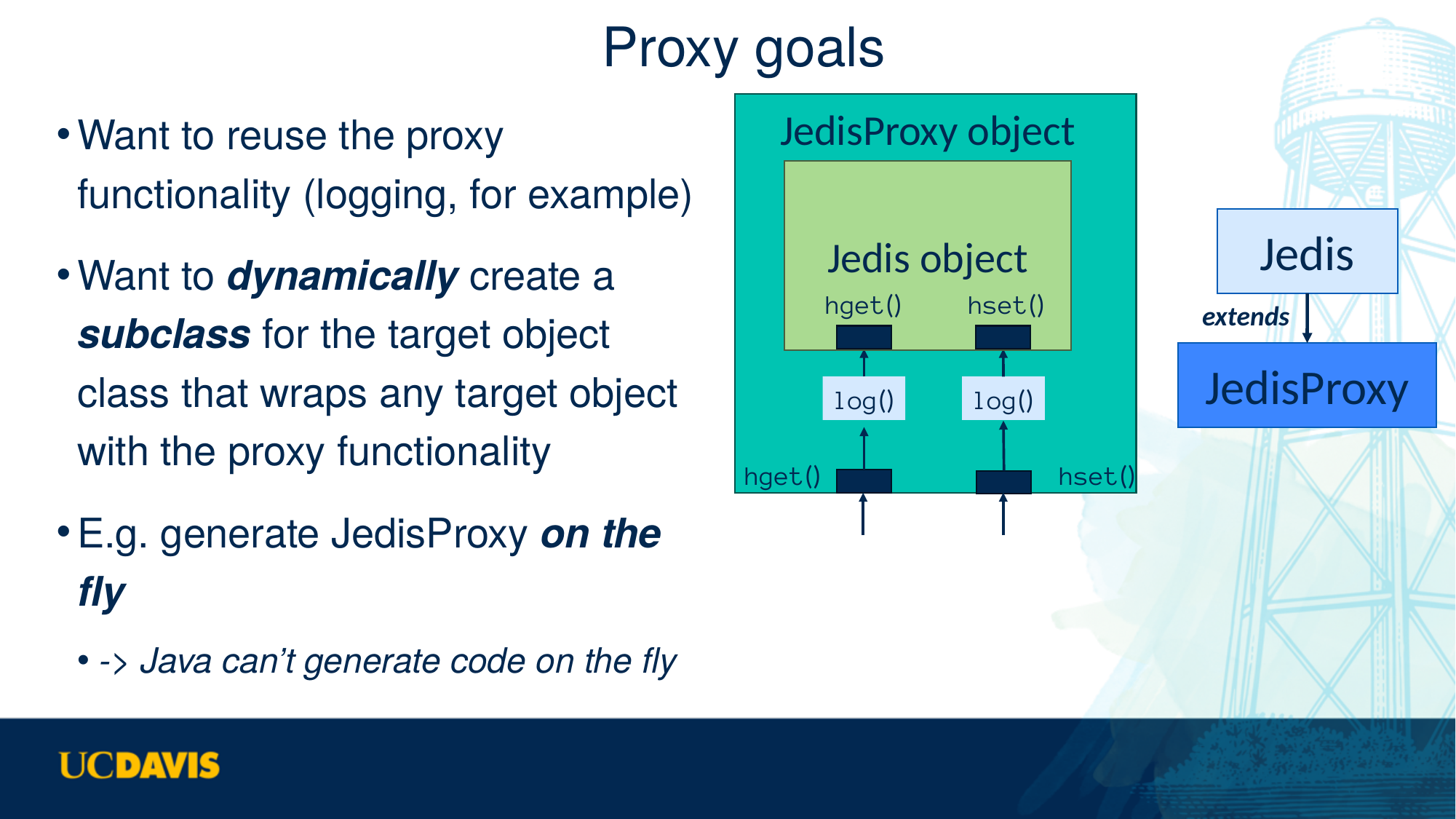

# Proxy goals
Want to reuse the proxy functionality (logging, for example)
Want to dynamically create a subclass for the target object class that wraps any target object with the proxy functionality
E.g. generate JedisProxy on the fly
-> Java can’t generate code on the fly

hget
JedisProxy object
log()
log()
hget()
hset()

Jedis object
hget()
hset()

Jedis
extends
JedisProxy